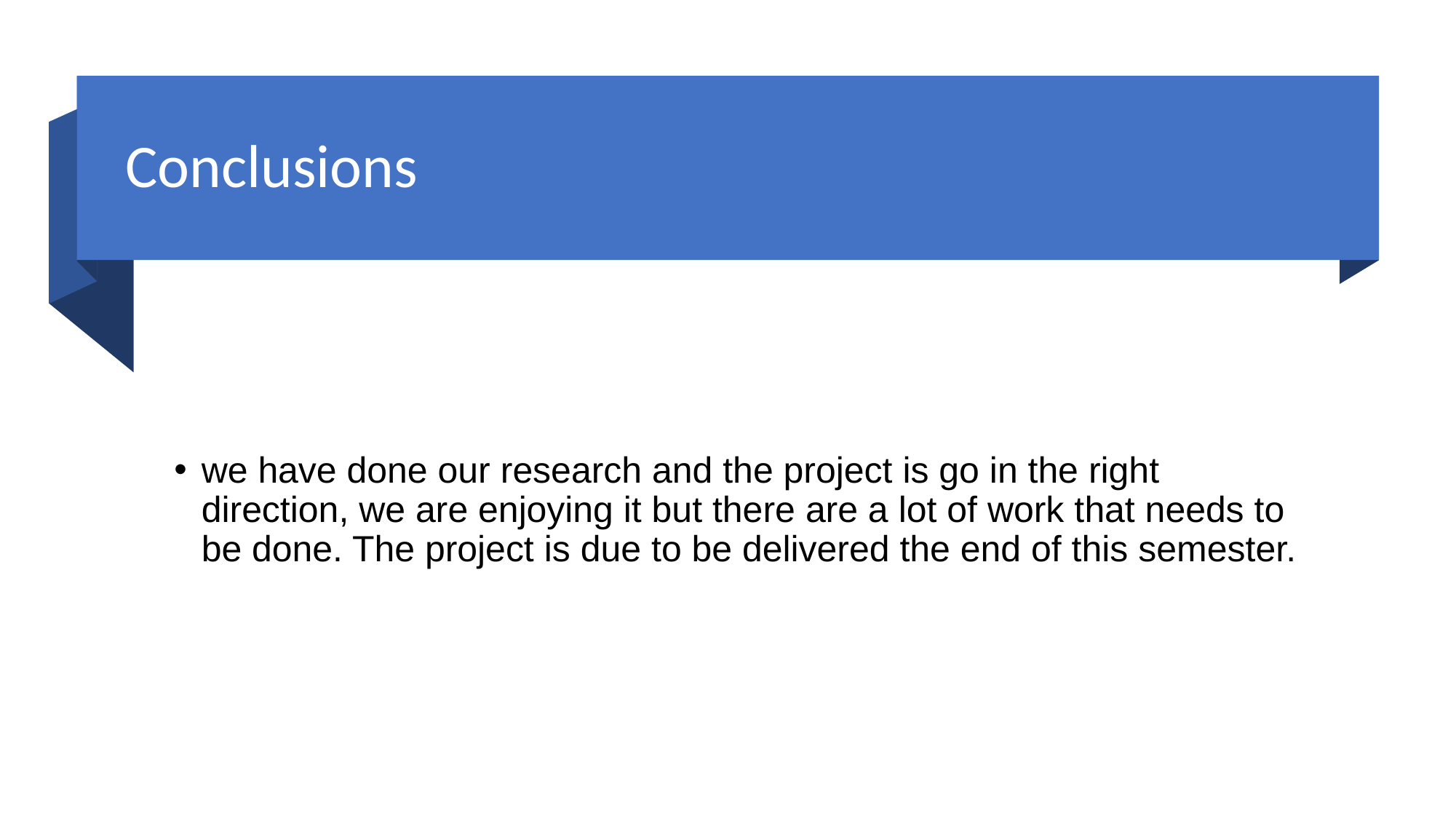

# Conclusions

we have done our research and the project is go in the right direction, we are enjoying it but there are a lot of work that needs to be done. The project is due to be delivered the end of this semester.